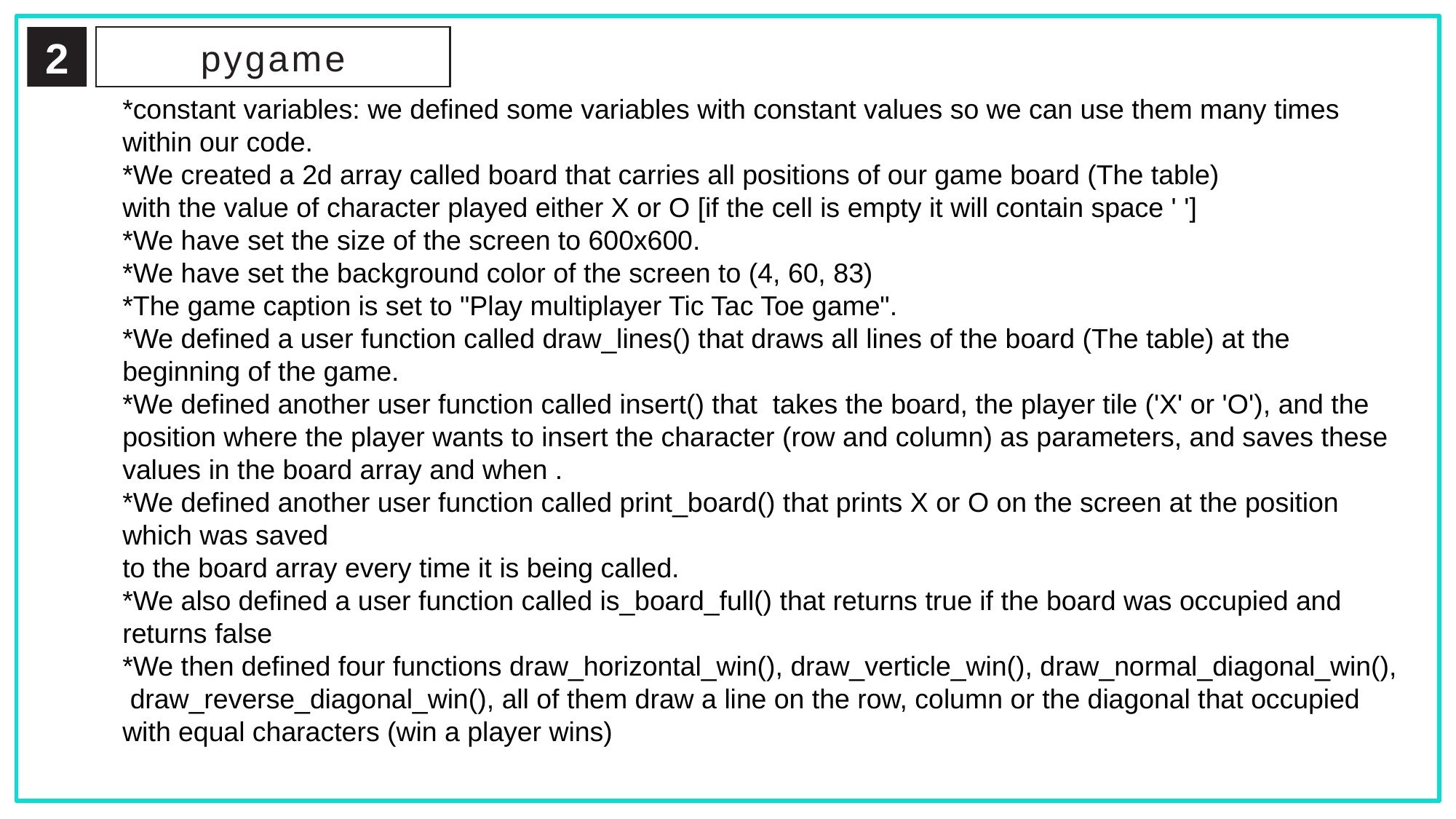

2
pygame
*constant variables: we defined some variables with constant values so we can use them many times
within our code.
*We created a 2d array called board that carries all positions of our game board (The table)
with the value of character played either X or O [if the cell is empty it will contain space ' ']
*We have set the size of the screen to 600x600.
*We have set the background color of the screen to (4, 60, 83)
*The game caption is set to "Play multiplayer Tic Tac Toe game".
*We defined a user function called draw_lines() that draws all lines of the board (The table) at the beginning of the game.
*We defined another user function called insert() that  takes the board, the player tile ('X' or 'O'), and the position where the player wants to insert the character (row and column) as parameters, and saves these values in the board array and when .
*We defined another user function called print_board() that prints X or O on the screen at the position which was saved
to the board array every time it is being called.
*We also defined a user function called is_board_full() that returns true if the board was occupied and returns false
*We then defined four functions draw_horizontal_win(), draw_verticle_win(), draw_normal_diagonal_win(),
 draw_reverse_diagonal_win(), all of them draw a line on the row, column or the diagonal that occupied with equal characters (win a player wins)